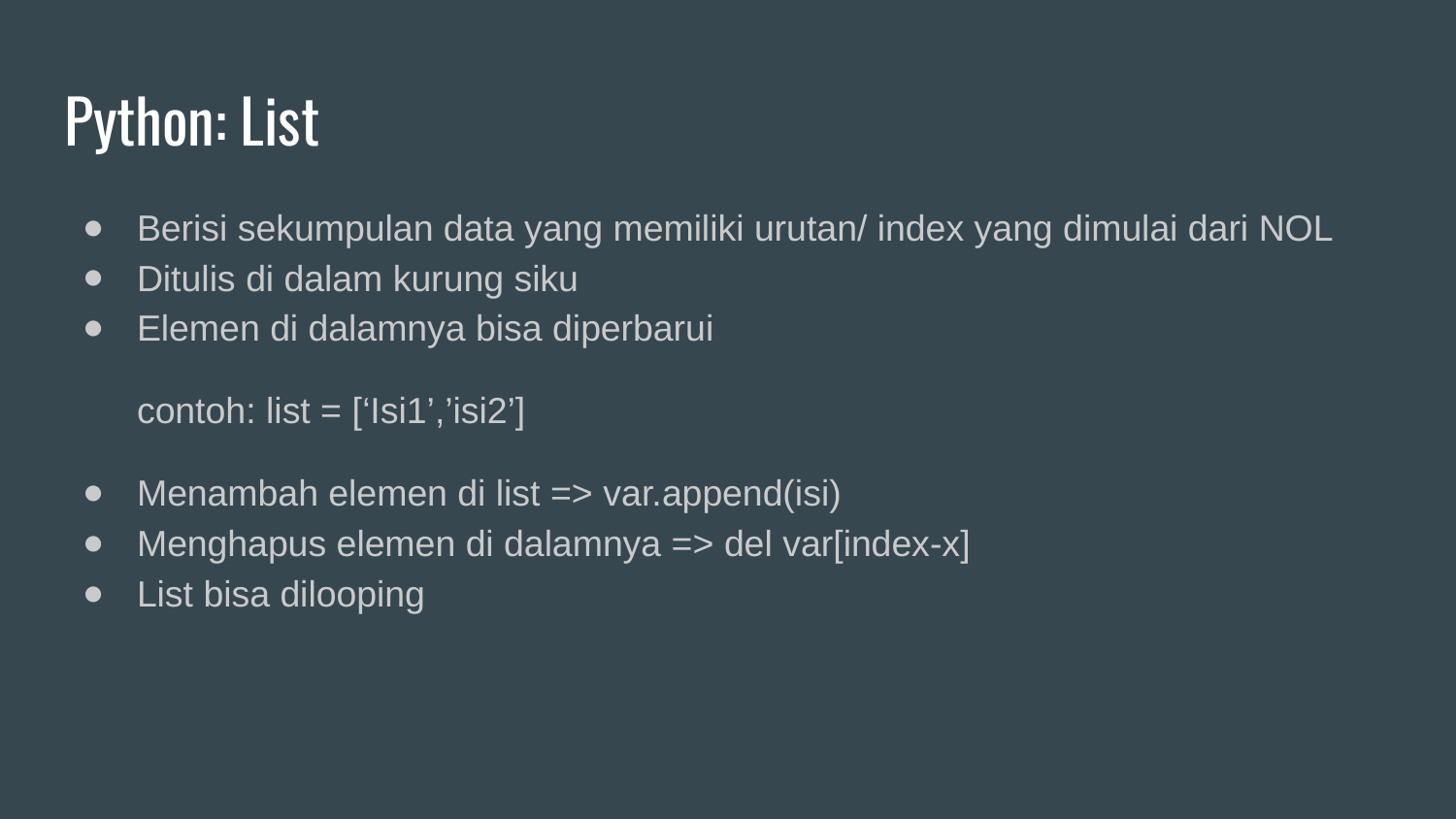

# Python: List
Berisi sekumpulan data yang memiliki urutan/ index yang dimulai dari NOL
Ditulis di dalam kurung siku
Elemen di dalamnya bisa diperbarui
contoh: list = [‘Isi1’,’isi2’]
Menambah elemen di list => var.append(isi)
Menghapus elemen di dalamnya => del var[index-x]
List bisa dilooping